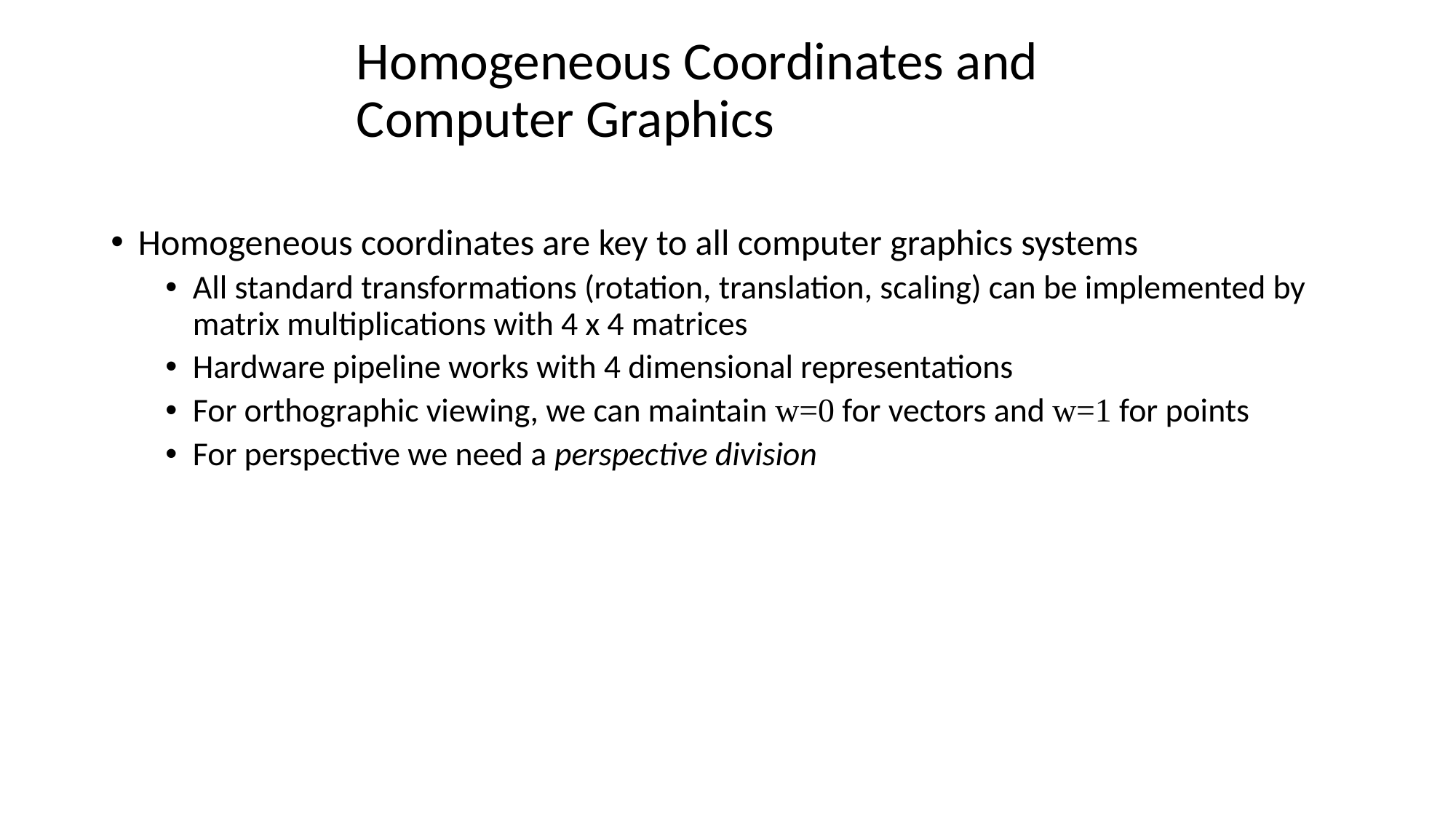

# Homogeneous Coordinates and Computer Graphics
Homogeneous coordinates are key to all computer graphics systems
All standard transformations (rotation, translation, scaling) can be implemented by matrix multiplications with 4 x 4 matrices
Hardware pipeline works with 4 dimensional representations
For orthographic viewing, we can maintain w=0 for vectors and w=1 for points
For perspective we need a perspective division